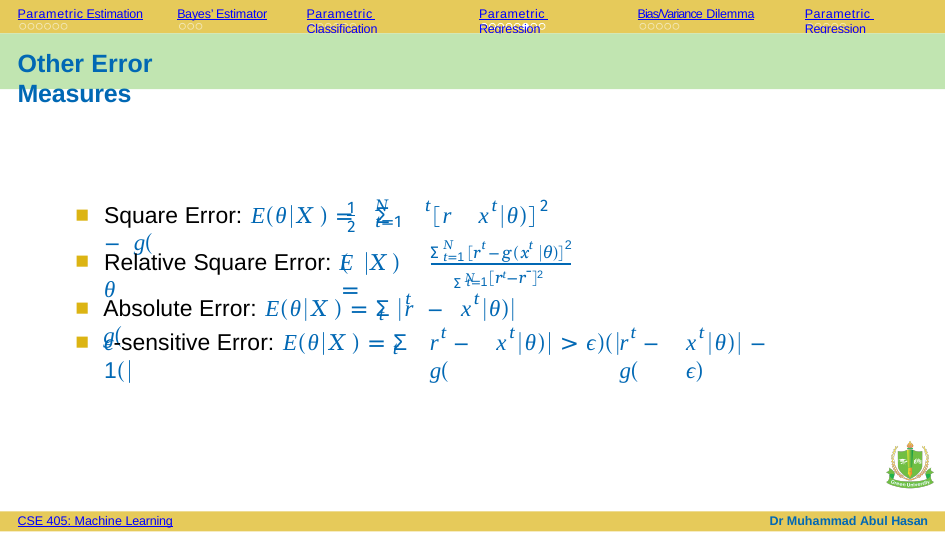

Parametric Estimation
Bayes’ Estimator
Parametric Classification
Parametric Regression
Bias/Variance Dilemma
Parametric Regression

Other Error Measures
N	t
t	2
1
Square Error: E(θ∣X ) =  Σ	[r − g(
x ∣θ)]
t=1
2
N
t	t	2
Σ	[
r −g(x ∣θ)]
Relative Square Error: E θ
( ∣X ) =
t=1
ΣN
[rt−r¯]2

t=1
t
t
Absolute Error: E(θ∣X ) = Σ ∣r − g(
x ∣θ)∣
t
t
t
t
t
ϵ-sensitive Error: E(θ∣X ) = Σ 1(∣
r − g(
x ∣θ)∣ > ϵ)(∣
r − g(
x ∣θ)∣ − ϵ)
t

Dr Muhammad Abul Hasan
CSE 405: Machine Learning